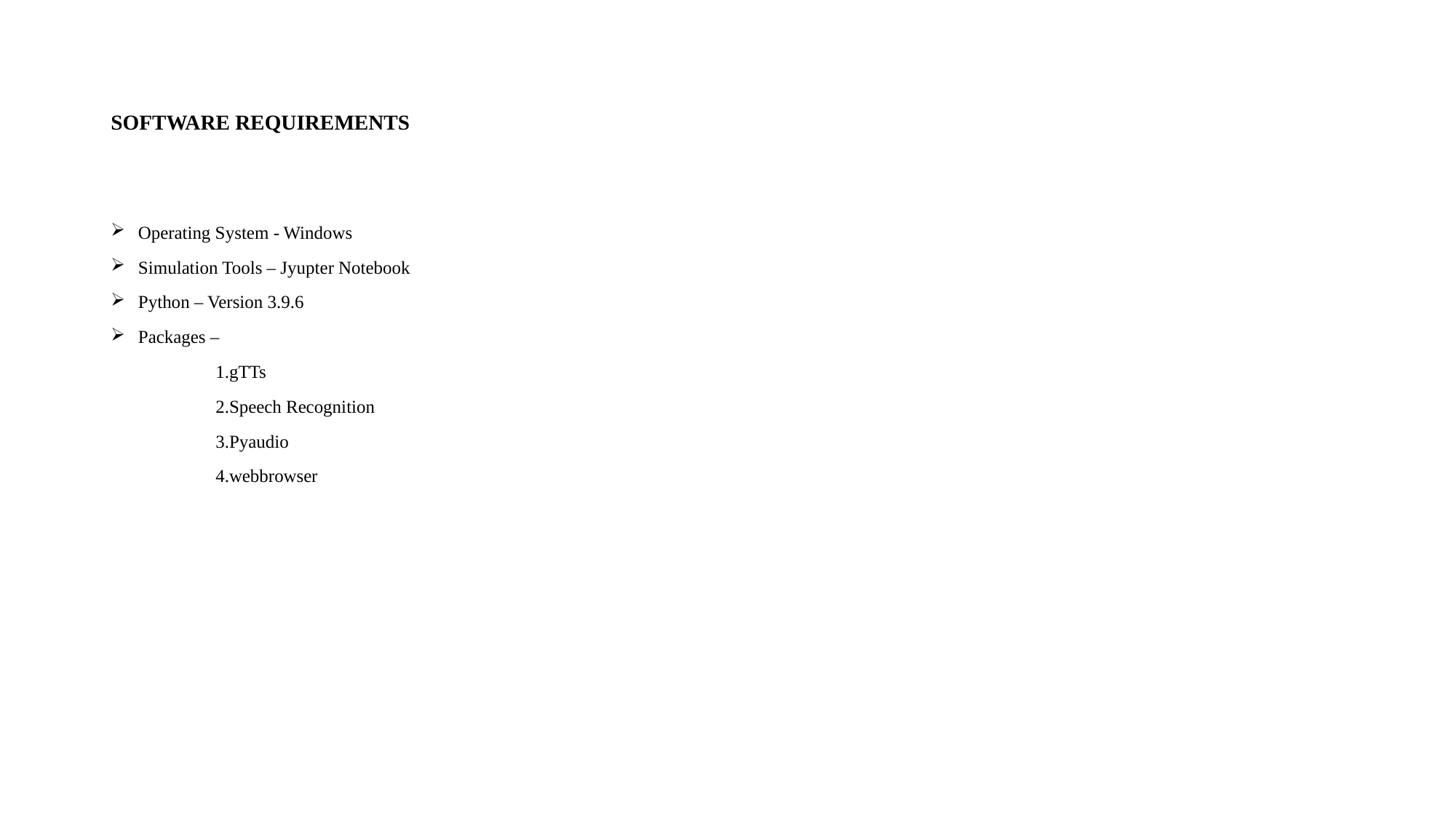

# SOFTWARE REQUIREMENTS
Operating System - Windows
Simulation Tools – Jyupter Notebook
Python – Version 3.9.6
Packages –
                       1.gTTs
                       2.Speech Recognition
                       3.Pyaudio
                       4.webbrowser